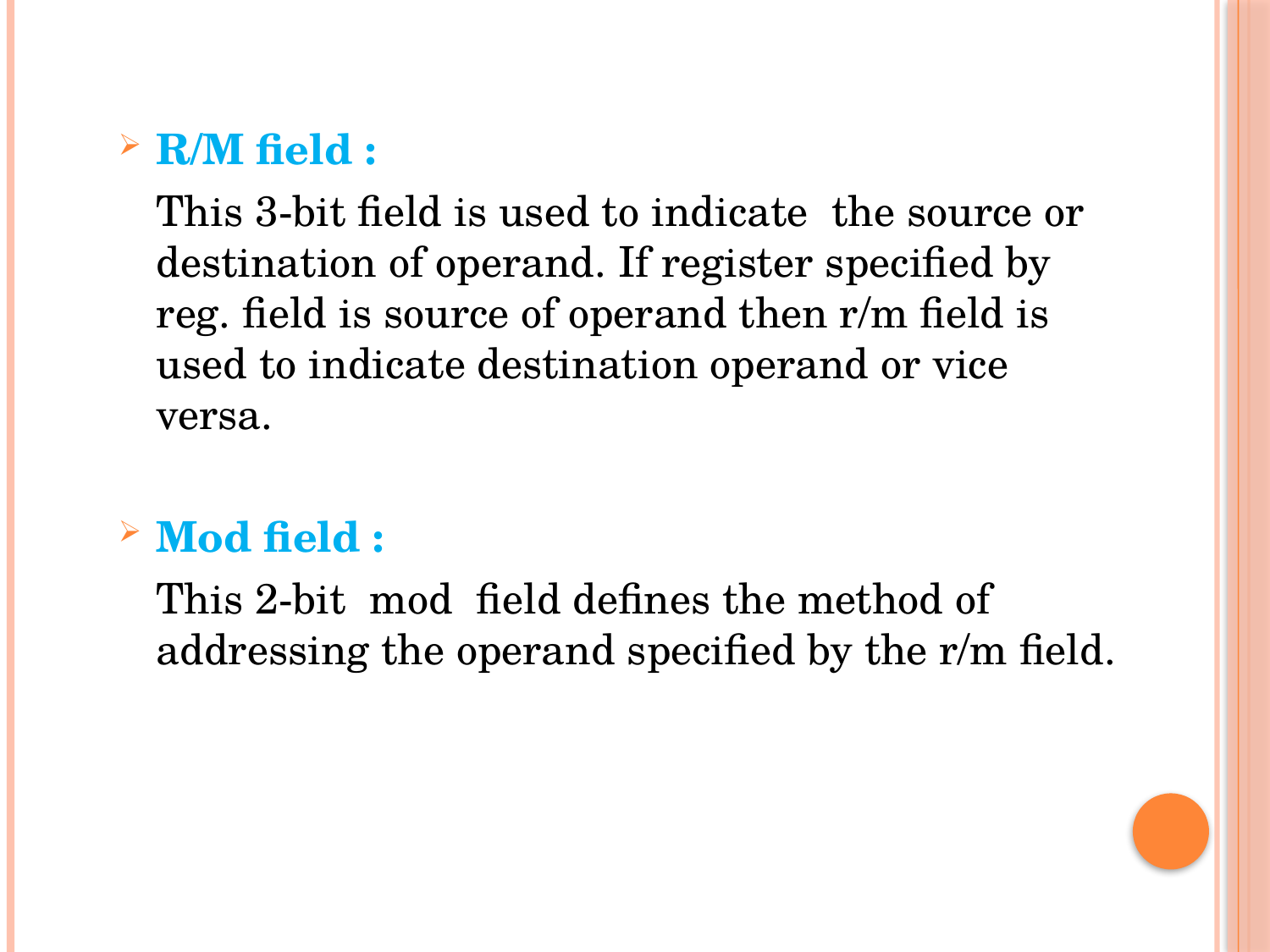

R/M field :
	This 3-bit field is used to indicate  the source or destination of operand. If register specified by reg. field is source of operand then r/m field is used to indicate destination operand or vice versa.

Mod field :
	This 2-bit  mod  field defines the method of addressing the operand specified by the r/m field.